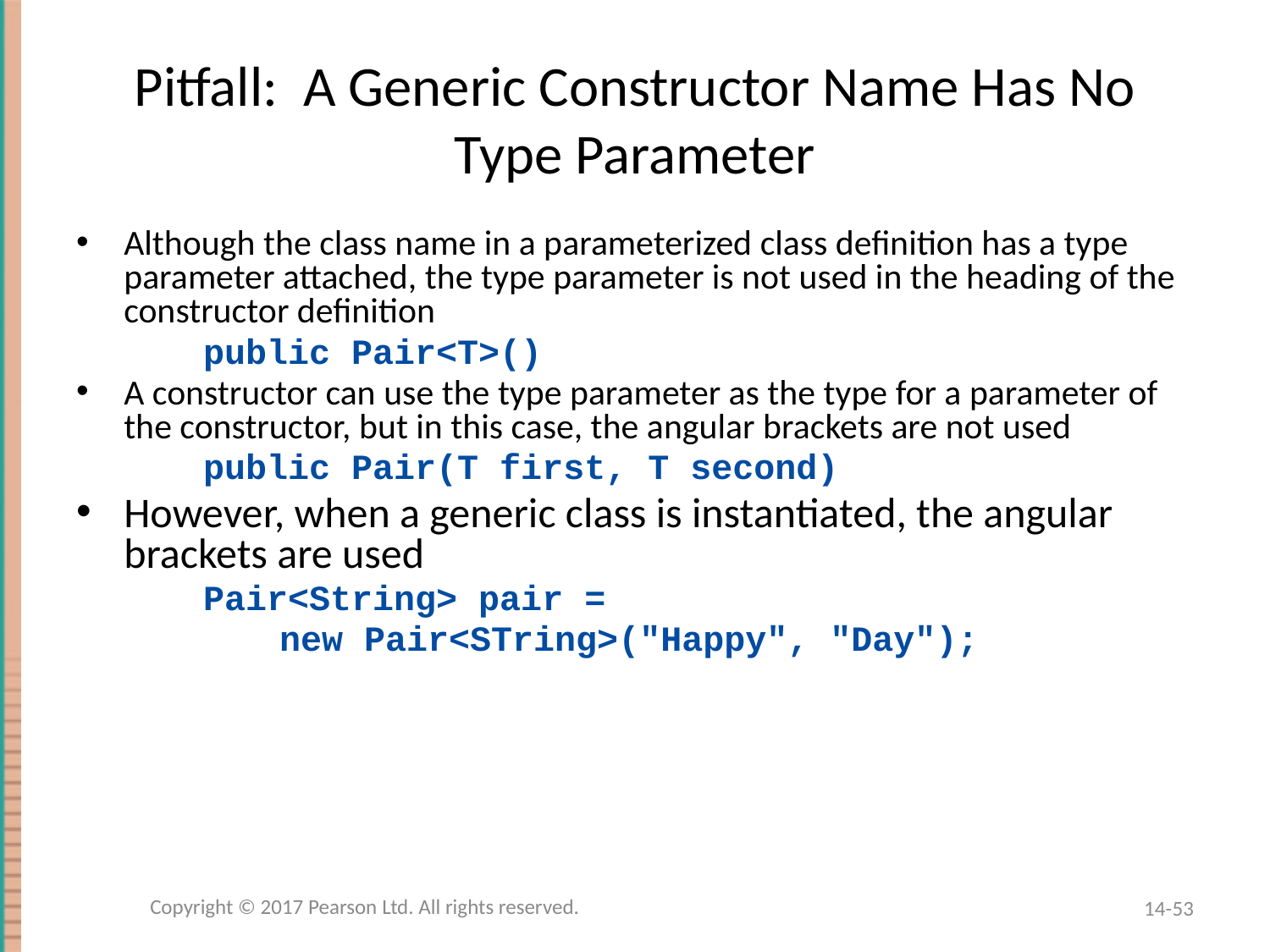

# Pitfall:  A Generic Constructor Name Has No Type Parameter
Although the class name in a parameterized class definition has a type parameter attached, the type parameter is not used in the heading of the constructor definition
public Pair<T>()
A constructor can use the type parameter as the type for a parameter of the constructor, but in this case, the angular brackets are not used
public Pair(T first, T second)
However, when a generic class is instantiated, the angular brackets are used
Pair<String> pair =
    new Pair<STring>("Happy", "Day");
Copyright © 2017 Pearson Ltd. All rights reserved.
14-53